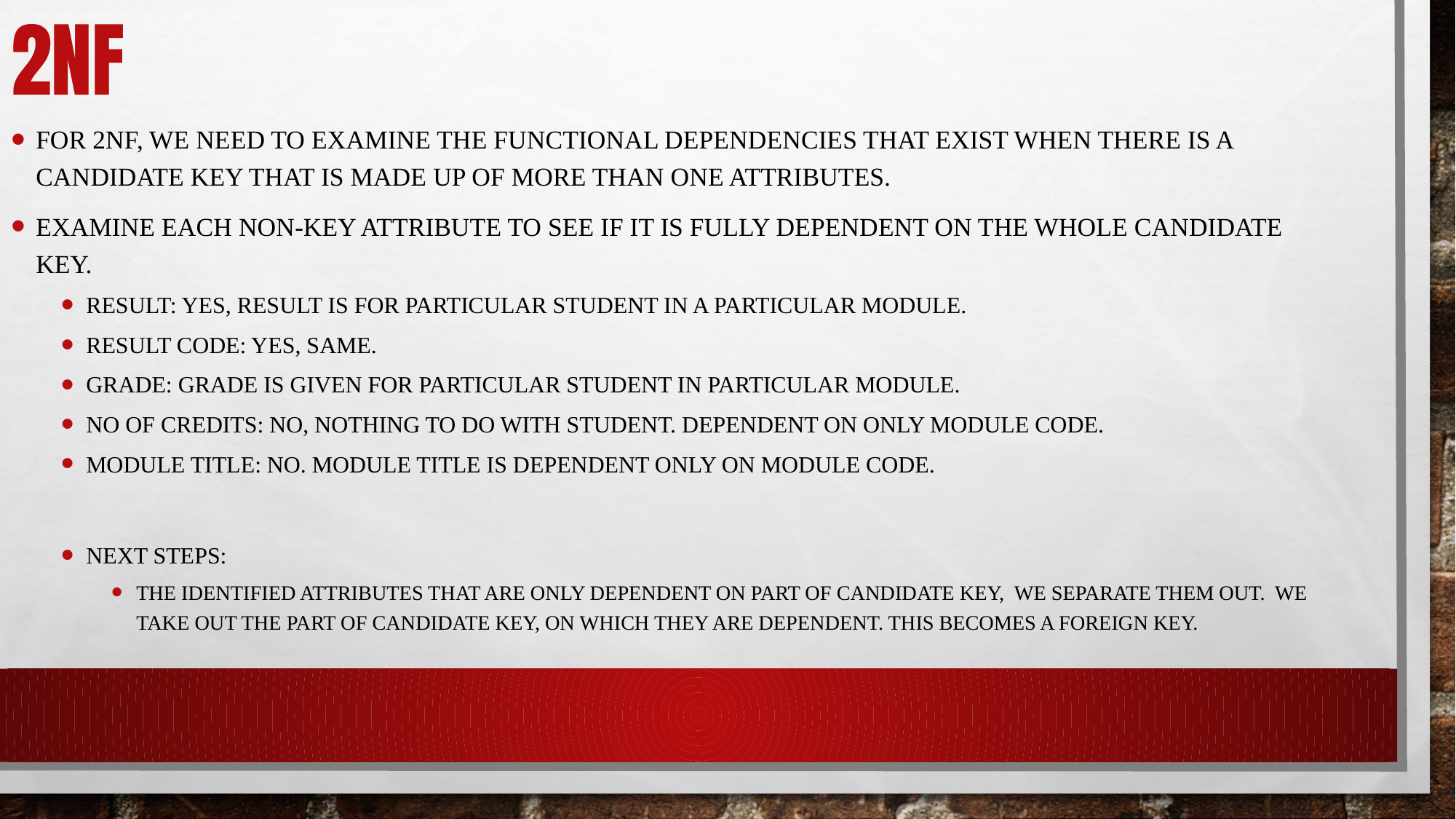

# 2NF
For 2nf, we need to examine the functional dependencies that exist when there is a candidate key that is made up of more than one attributes.
Examine each non-key attribute to see if it is fully dependent on the whole candidate key.
Result: yes, result is for particular student in a particular module.
Result code: yes, same.
Grade: grade is given for particular student in particular module.
No of credits: no, nothing to do with student. Dependent on only module code.
Module title: no. module title is dependent only on module code.

Next steps:
The identified attributes that are only dependent on part of candidate key,  we separate them out.  We take out the part of candidate key, on which they are dependent. This becomes a foreign key.